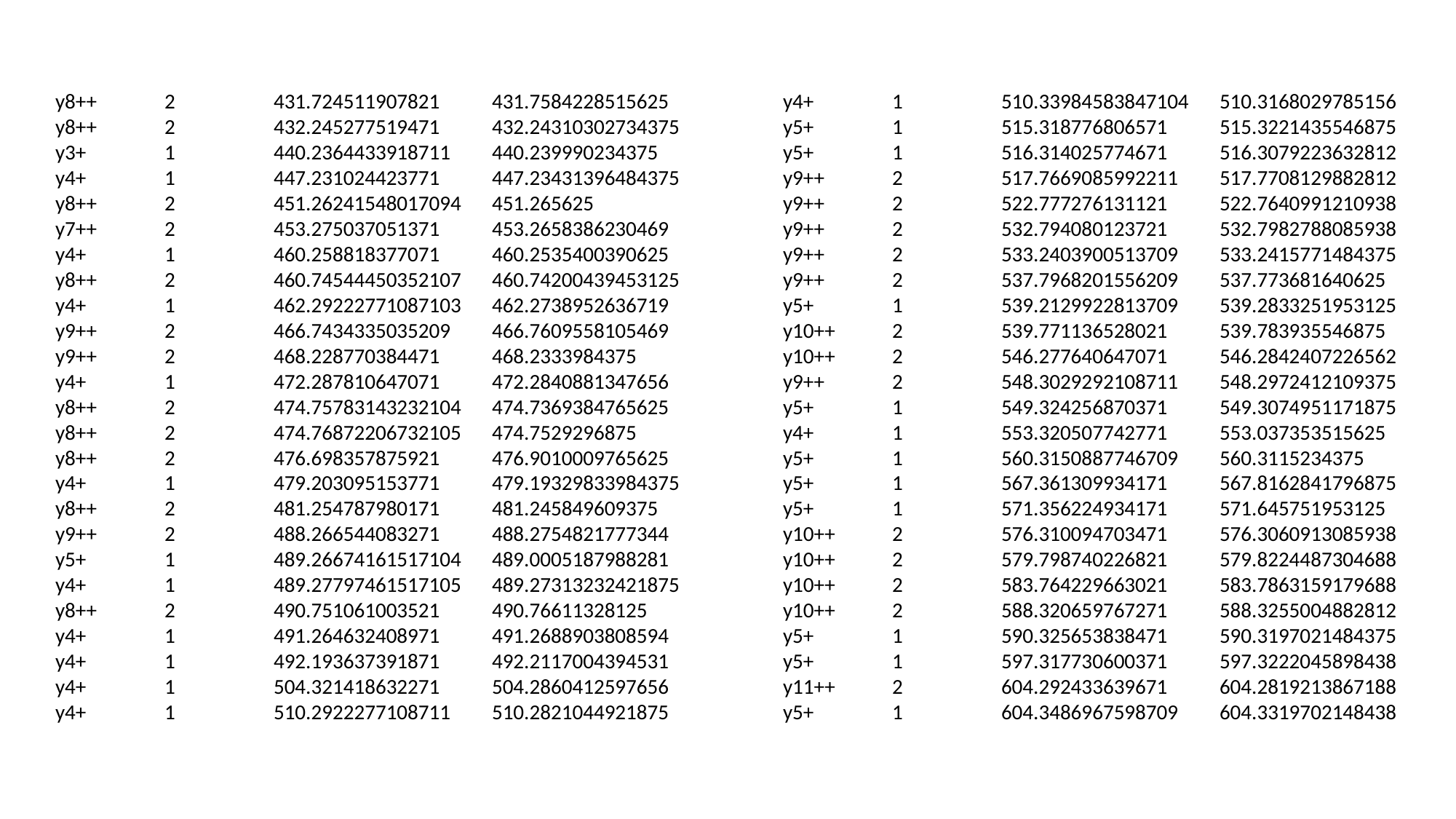

y4+	1	510.33984583847104	510.3168029785156
y5+	1	515.318776806571	515.3221435546875
y5+	1	516.314025774671	516.3079223632812
y9++	2	517.7669085992211	517.7708129882812
y9++	2	522.777276131121	522.7640991210938
y9++	2	532.794080123721	532.7982788085938
y9++	2	533.2403900513709	533.2415771484375
y9++	2	537.7968201556209	537.773681640625
y5+	1	539.2129922813709	539.2833251953125
y10++	2	539.771136528021	539.783935546875
y10++	2	546.277640647071	546.2842407226562
y9++	2	548.3029292108711	548.2972412109375
y5+	1	549.324256870371	549.3074951171875
y4+	1	553.320507742771	553.037353515625
y5+	1	560.3150887746709	560.3115234375
y5+	1	567.361309934171	567.8162841796875
y5+	1	571.356224934171	571.645751953125
y10++	2	576.310094703471	576.3060913085938
y10++	2	579.798740226821	579.8224487304688
y10++	2	583.764229663021	583.7863159179688
y10++	2	588.320659767271	588.3255004882812
y5+	1	590.325653838471	590.3197021484375
y5+	1	597.317730600371	597.3222045898438
y11++	2	604.292433639671	604.2819213867188
y5+	1	604.3486967598709	604.3319702148438
y8++	2	431.724511907821	431.7584228515625
y8++	2	432.245277519471	432.24310302734375
y3+	1	440.2364433918711	440.239990234375
y4+	1	447.231024423771	447.23431396484375
y8++	2	451.26241548017094	451.265625
y7++	2	453.275037051371	453.2658386230469
y4+	1	460.258818377071	460.2535400390625
y8++	2	460.74544450352107	460.74200439453125
y4+	1	462.29222771087103	462.2738952636719
y9++	2	466.7434335035209	466.7609558105469
y9++	2	468.228770384471	468.2333984375
y4+	1	472.287810647071	472.2840881347656
y8++	2	474.75783143232104	474.7369384765625
y8++	2	474.76872206732105	474.7529296875
y8++	2	476.698357875921	476.9010009765625
y4+	1	479.203095153771	479.19329833984375
y8++	2	481.254787980171	481.245849609375
y9++	2	488.266544083271	488.2754821777344
y5+	1	489.26674161517104	489.0005187988281
y4+	1	489.27797461517105	489.27313232421875
y8++	2	490.751061003521	490.76611328125
y4+	1	491.264632408971	491.2688903808594
y4+	1	492.193637391871	492.2117004394531
y4+	1	504.321418632271	504.2860412597656
y4+	1	510.2922277108711	510.2821044921875